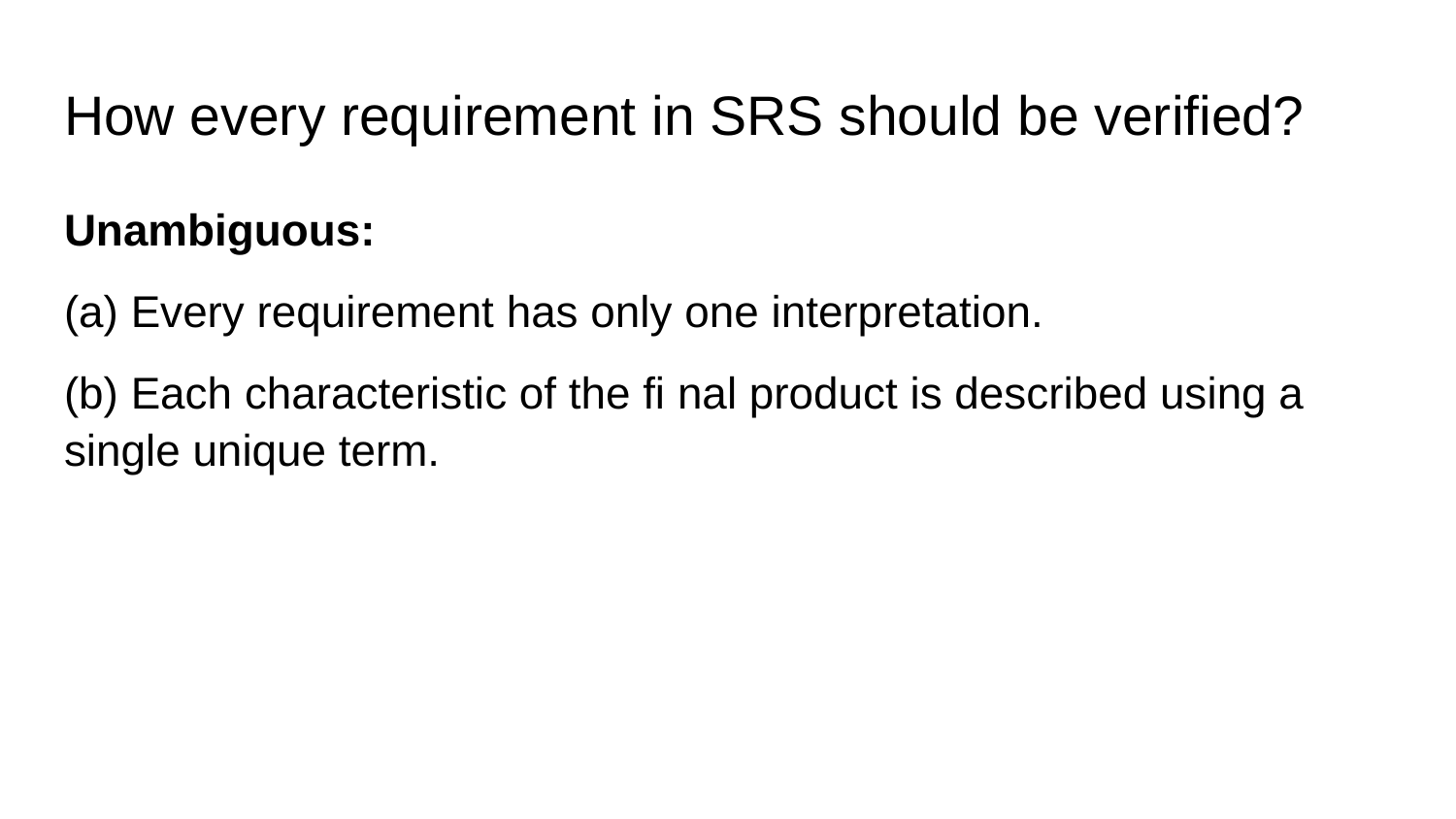

# How every requirement in SRS should be verified?
Unambiguous:
(a) Every requirement has only one interpretation.
(b) Each characteristic of the fi nal product is described using a single unique term.